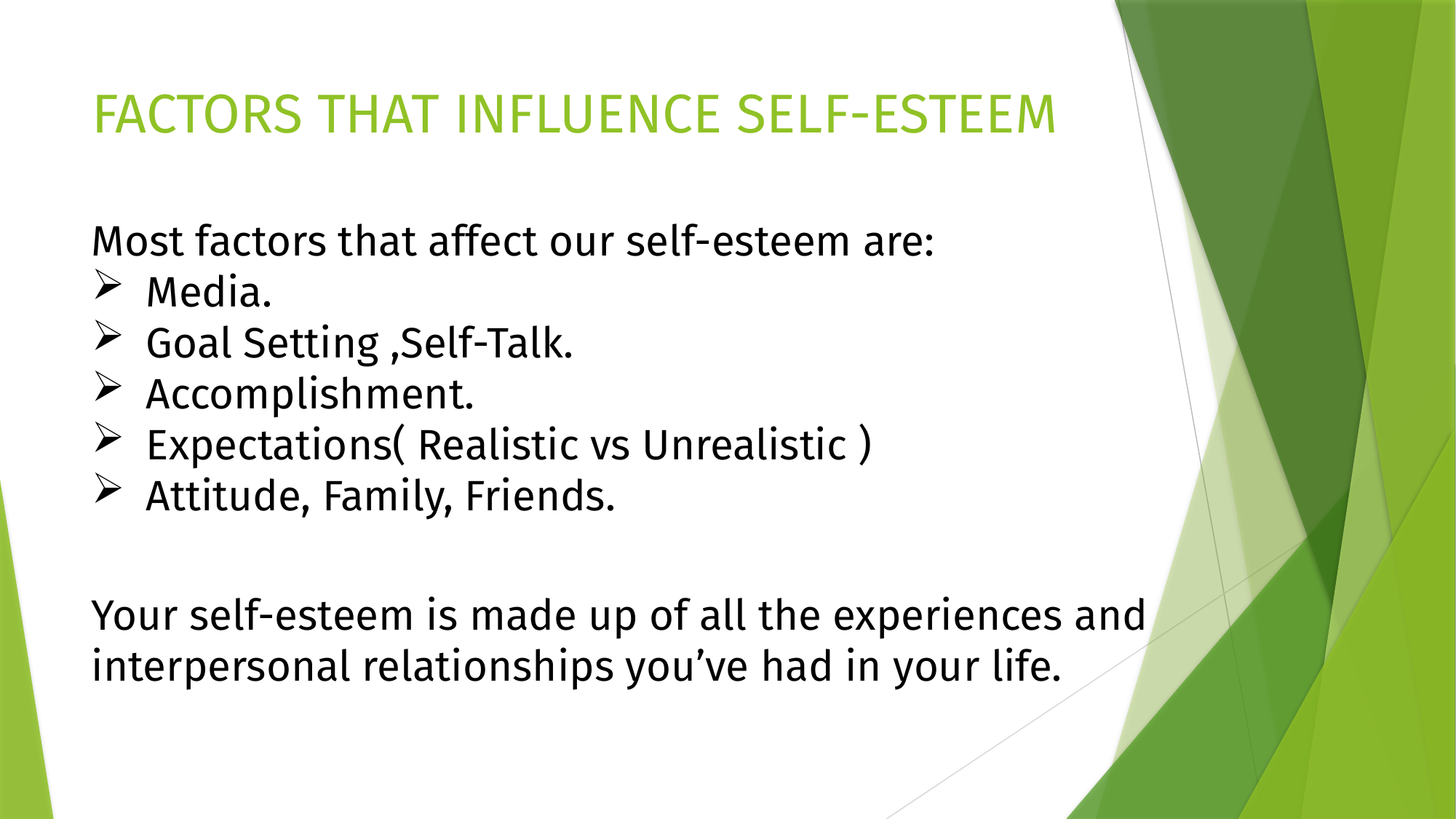

# FACTORS THAT INFLUENCE SELF-ESTEEM
Most factors that affect our self-esteem are:
Media.
Goal Setting ,Self-Talk.
Accomplishment.
Expectations( Realistic vs Unrealistic )
Attitude, Family, Friends.
Your self-esteem is made up of all the experiences and interpersonal relationships you’ve had in your life.